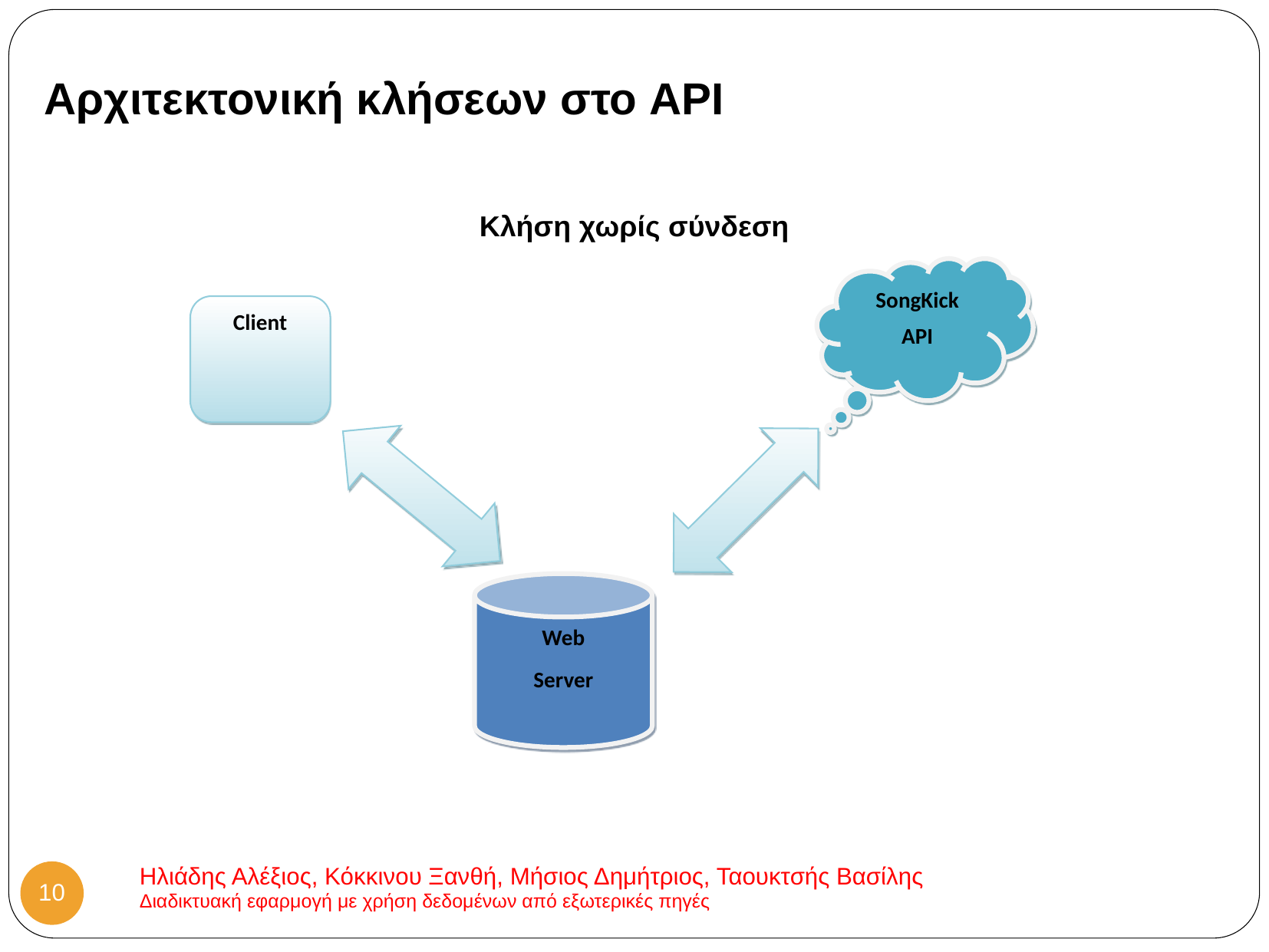

Αρχιτεκτονική κλήσεων στο API
Κλήση χωρίς σύνδεση
SongKick
API
Client

Web
Server
Ηλιάδης Αλέξιος, Κόκκινου Ξανθή, Μήσιος Δημήτριος, Ταουκτσής Βασίλης
Διαδικτυακή εφαρμογή με χρήση δεδομένων από εξωτερικές πηγές
10